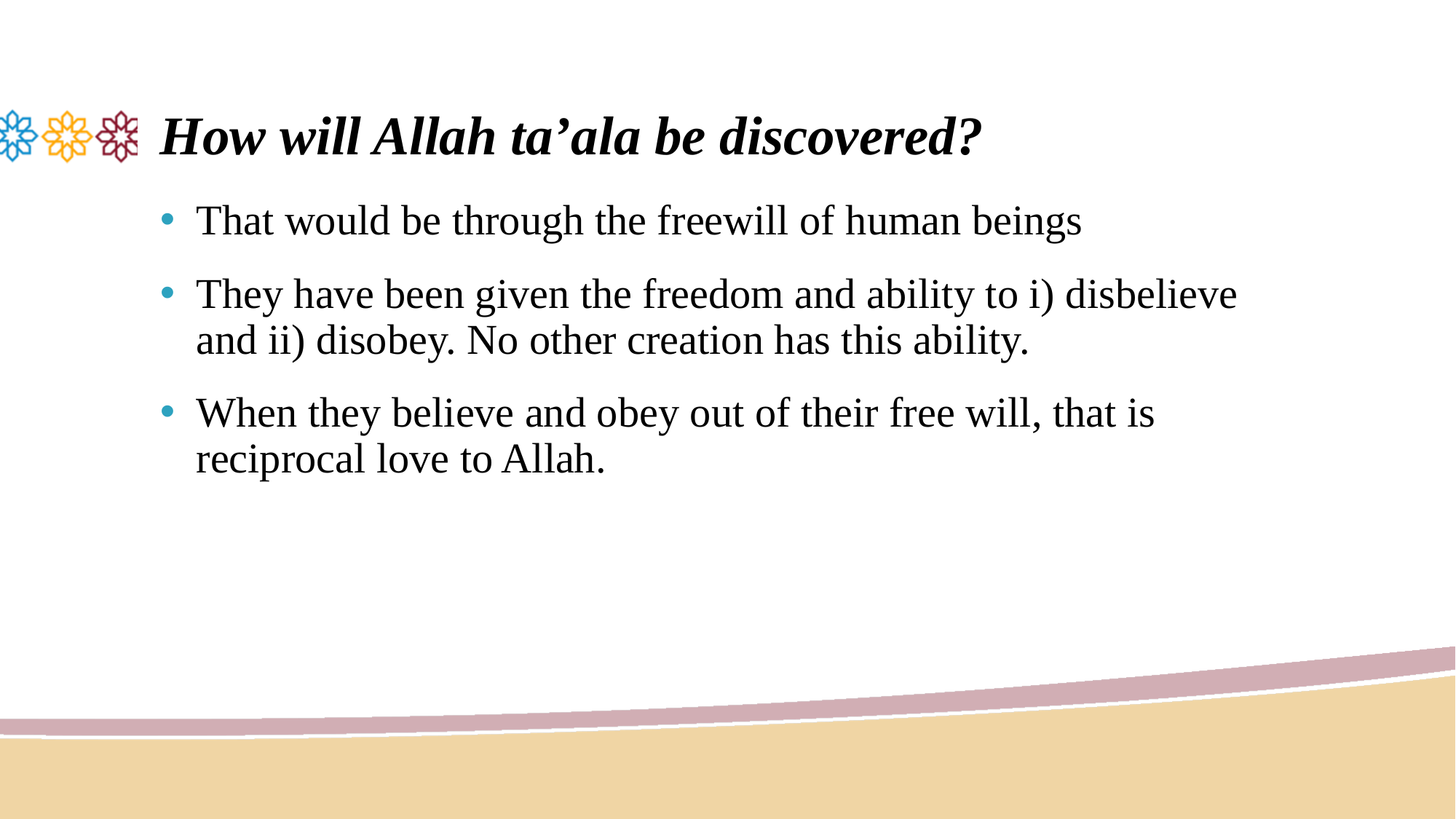

# How will Allah ta’ala be discovered?
That would be through the freewill of human beings
They have been given the freedom and ability to i) disbelieve and ii) disobey. No other creation has this ability.
When they believe and obey out of their free will, that is reciprocal love to Allah.